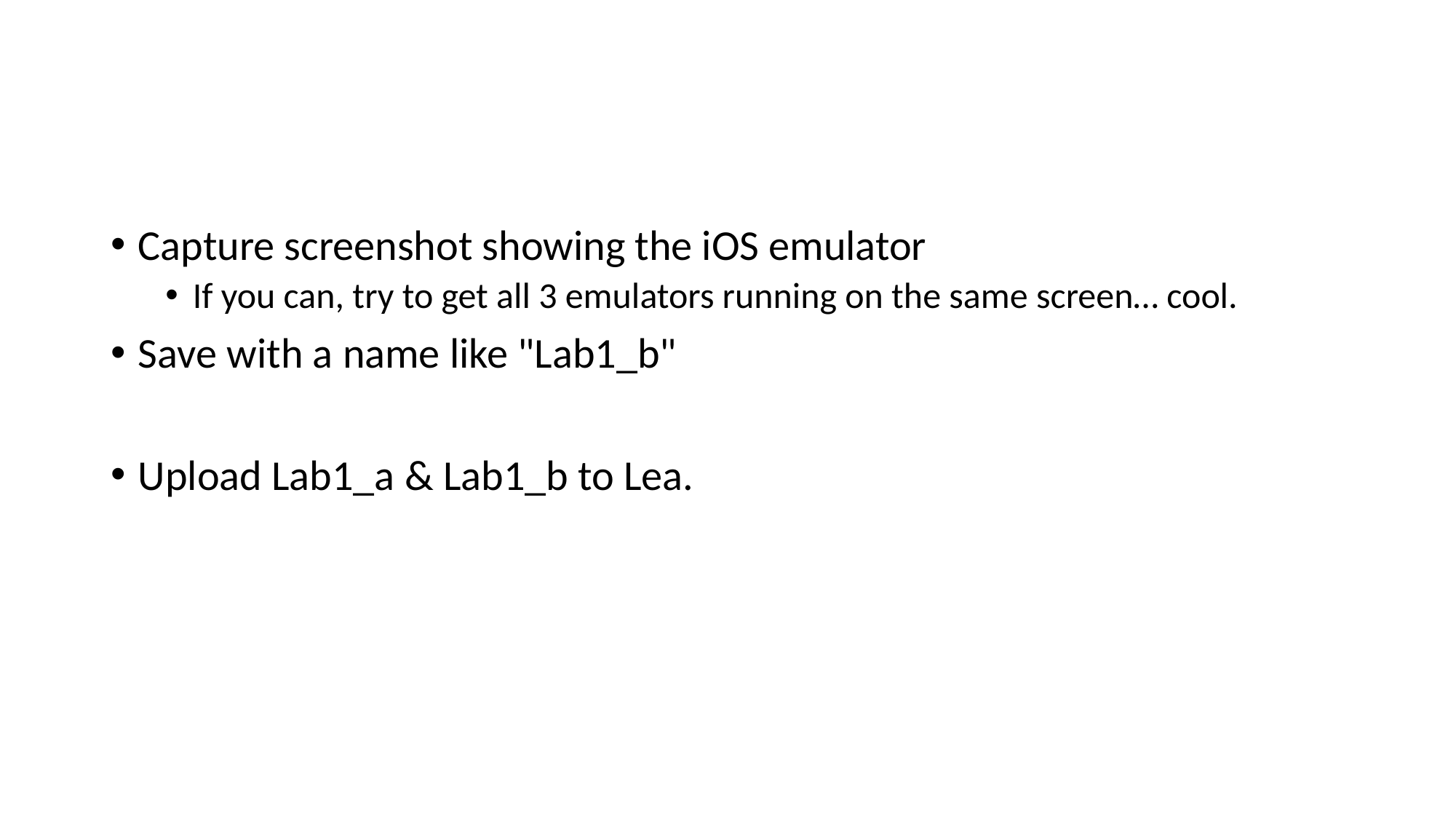

#
Capture screenshot showing the iOS emulator
If you can, try to get all 3 emulators running on the same screen… cool.
Save with a name like "Lab1_b"

Upload Lab1_a & Lab1_b to Lea.